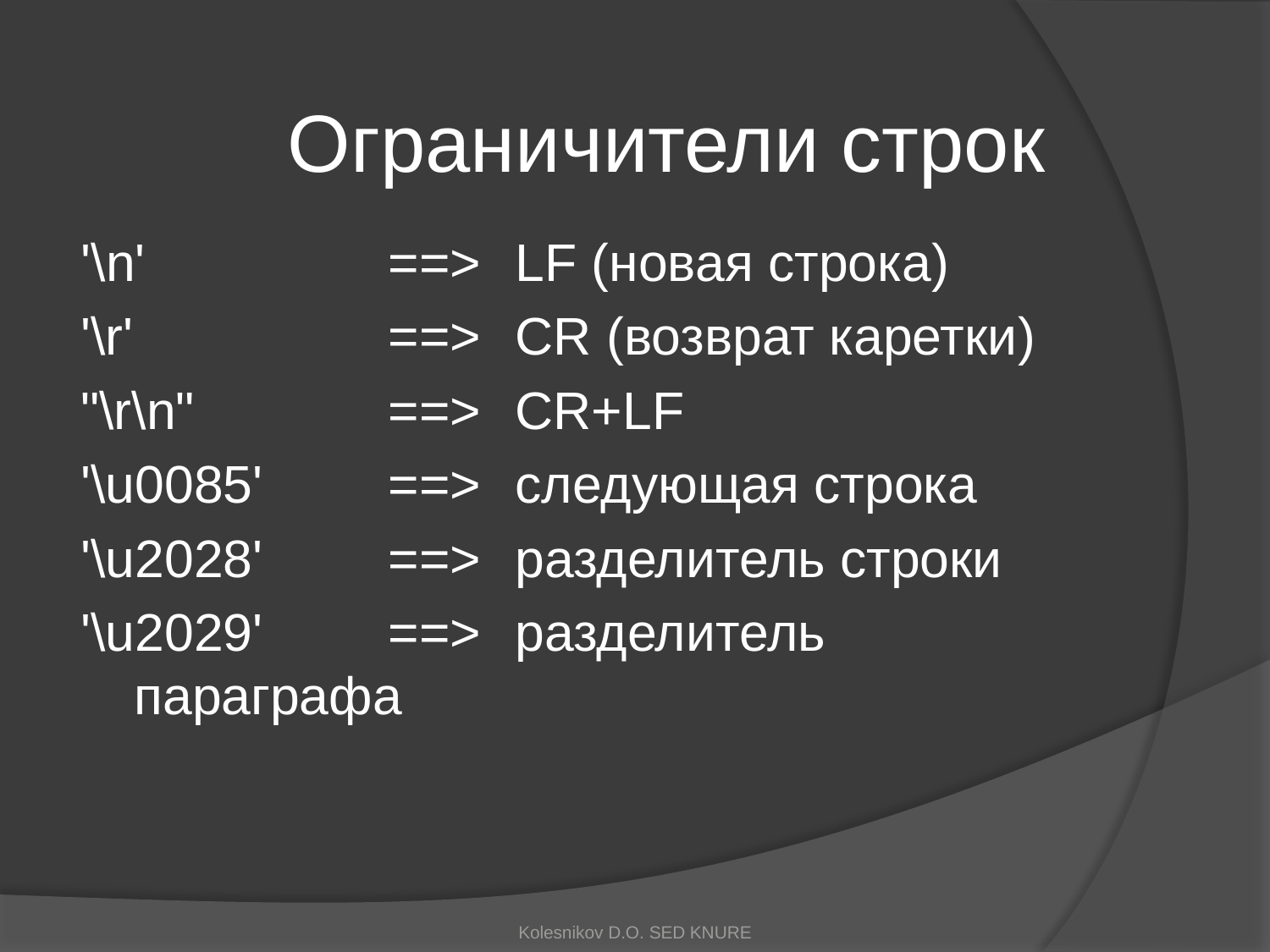

# Ограничители строк
'\n'		==>	LF (новая строка)
'\r'			==>	CR (возврат каретки)
"\r\n"		==>	CR+LF
'\u0085'	==>	следующая строка
'\u2028'	==>	разделитель строки
'\u2029'	==>	разделитель параграфа

Kolesnikov D.O. SED KNURE